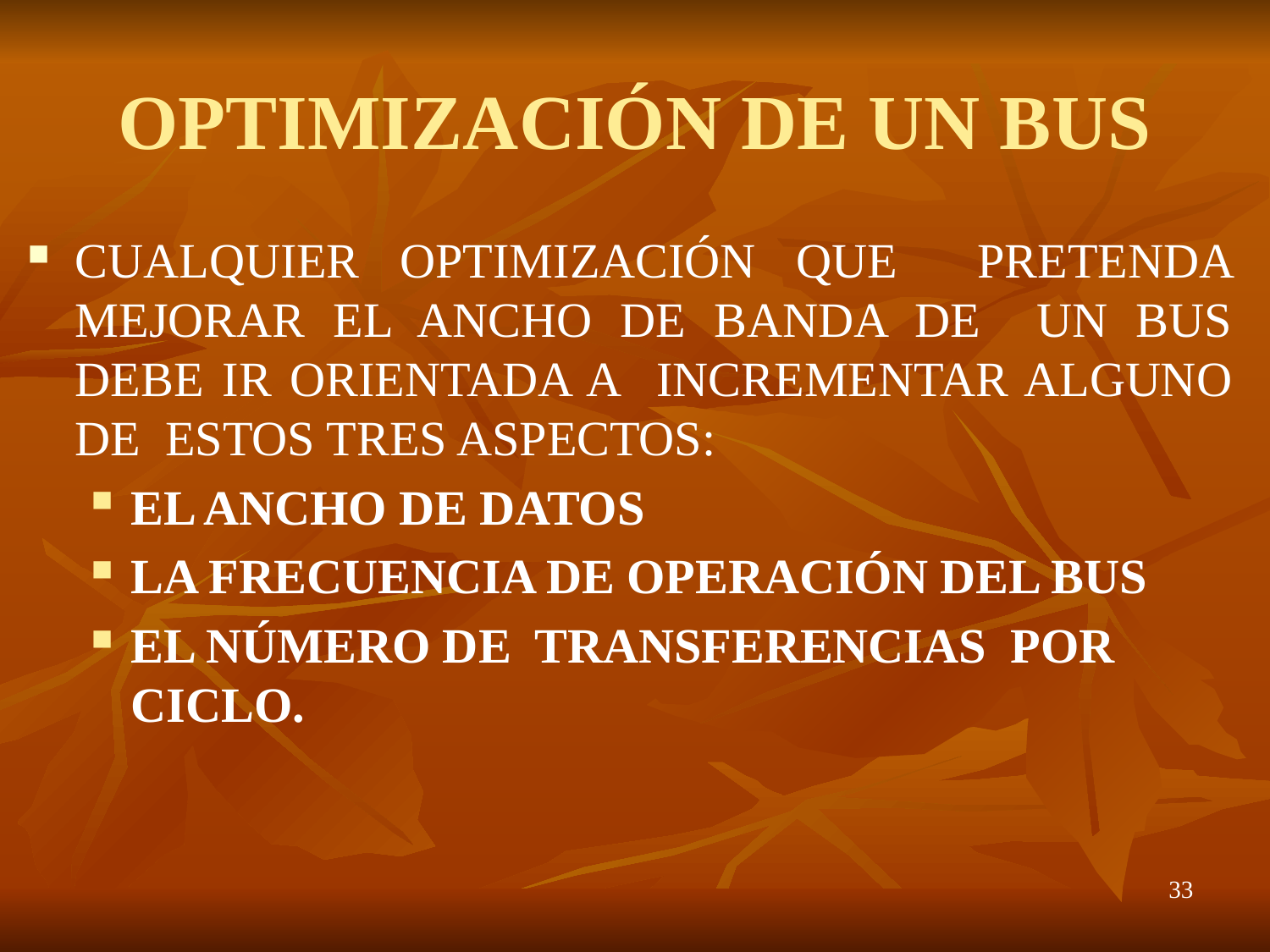

# OPTIMIZACIÓN DE UN BUS
CUALQUIER OPTIMIZACIÓN QUE  PRETENDA MEJORAR EL ANCHO DE BANDA DE  UN BUS DEBE IR ORIENTADA A  INCREMENTAR ALGUNO DE  ESTOS TRES ASPECTOS:
EL ANCHO DE DATOS
LA FRECUENCIA DE OPERACIÓN DEL BUS
EL NÚMERO DE  TRANSFERENCIAS  POR  CICLO.

33